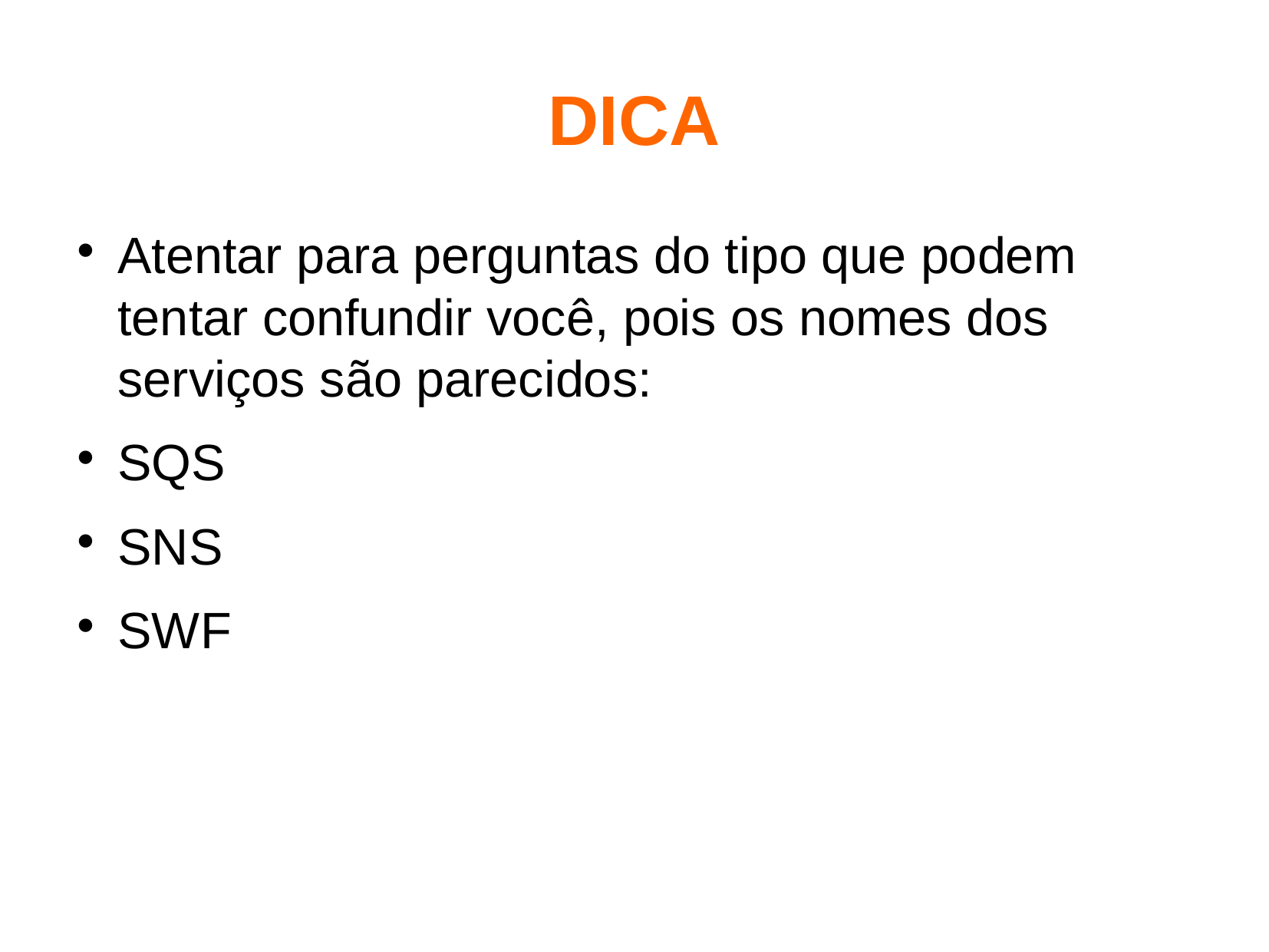

DICA
Atentar para perguntas do tipo que podem tentar confundir você, pois os nomes dos serviços são parecidos:
SQS
SNS
SWF